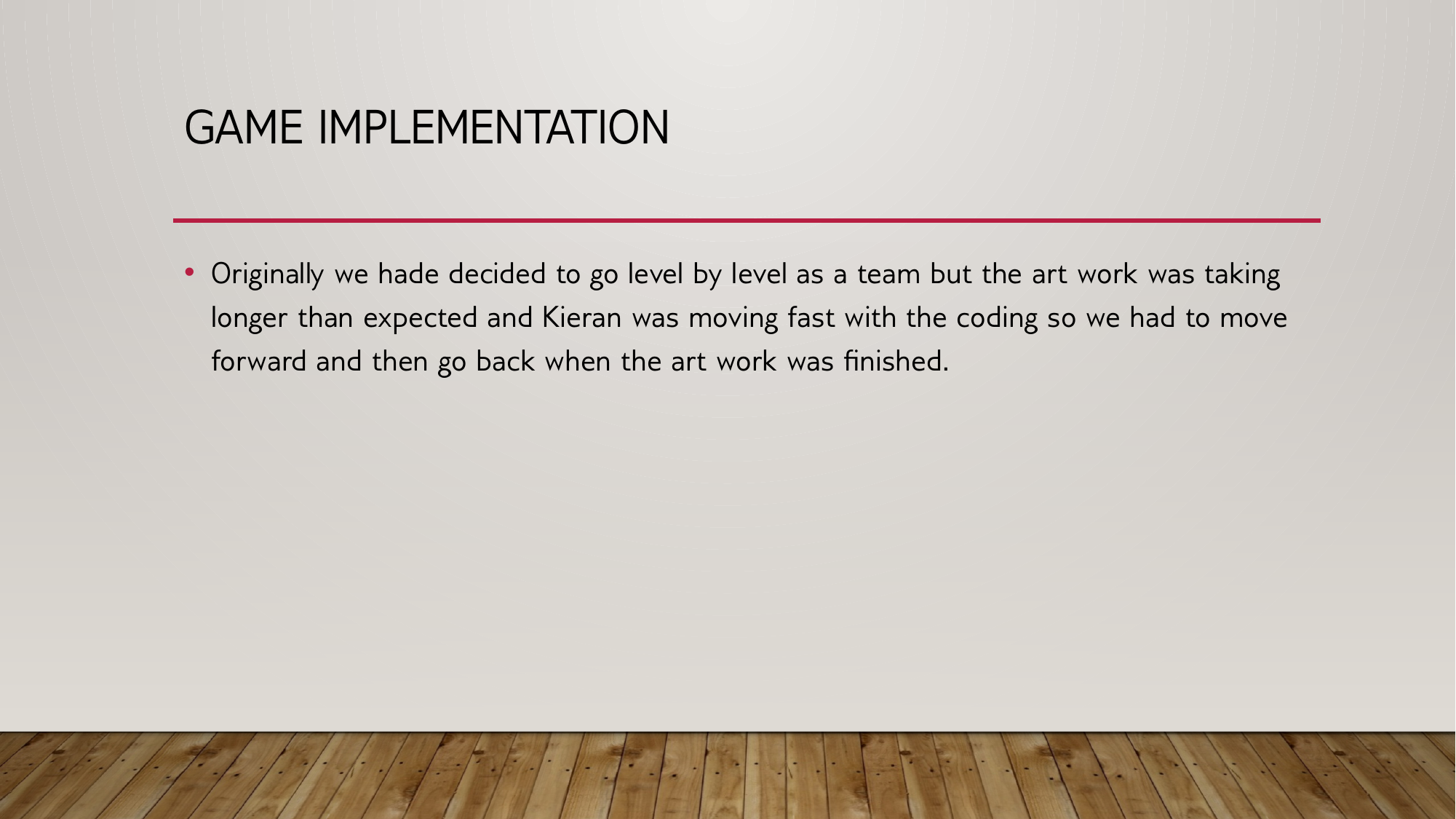

# Game Implementation
Originally we hade decided to go level by level as a team but the art work was taking longer than expected and Kieran was moving fast with the coding so we had to move forward and then go back when the art work was finished.